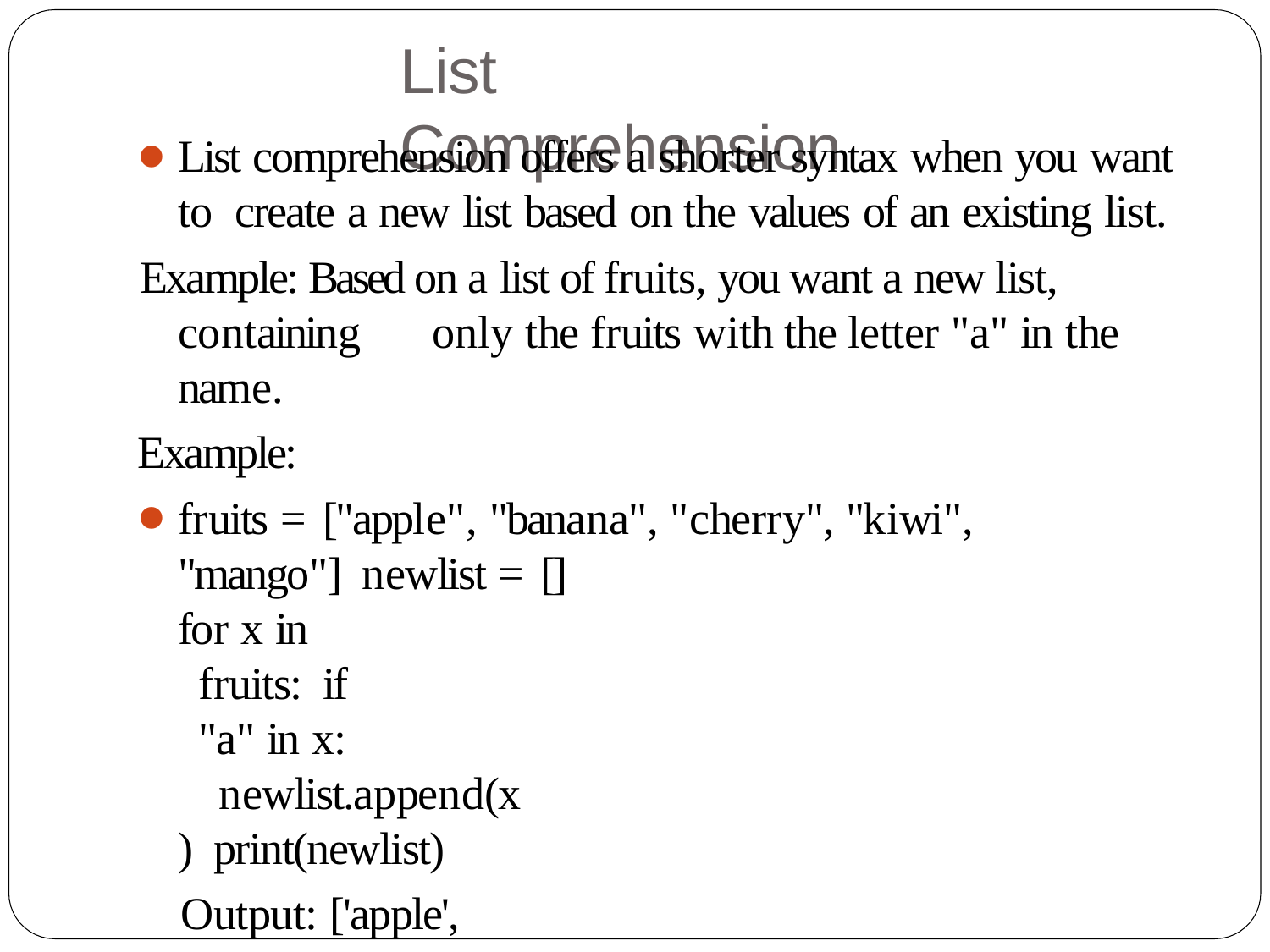

# List Comprehension
List comprehension offers a shorter syntax when you want to  create a new list based on the values of an existing list.
Example: Based on a list of fruits, you want a new list,  containing	only the fruits with the letter "a" in the name.
Example:
fruits = ["apple", "banana", "cherry", "kiwi", "mango"]  newlist = []
for x in fruits:  if "a" in x:
newlist.append(x)  print(newlist)
Output: ['apple', 'banana', 'mango']